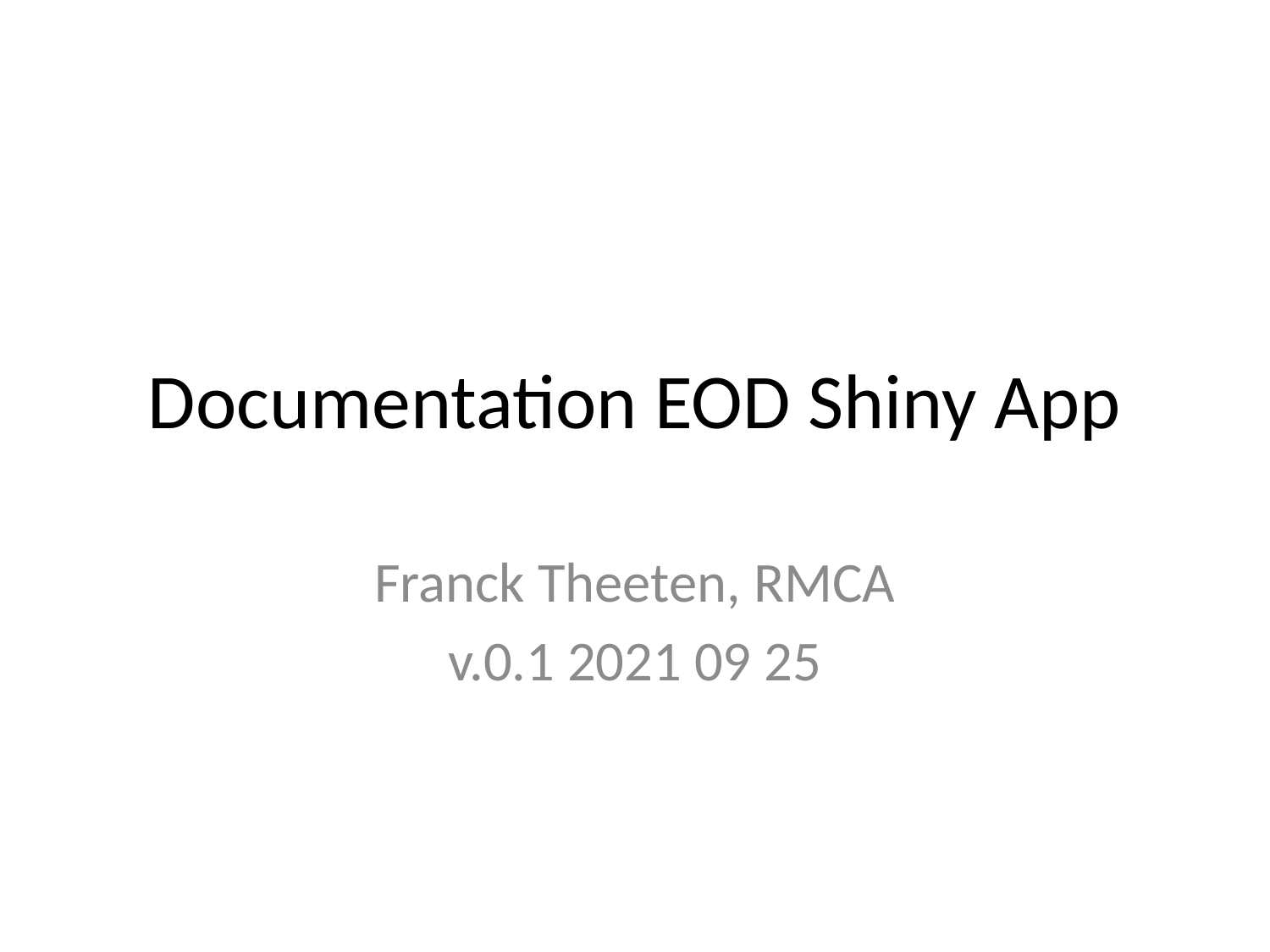

# Documentation EOD Shiny App
Franck Theeten, RMCA
v.0.1 2021 09 25